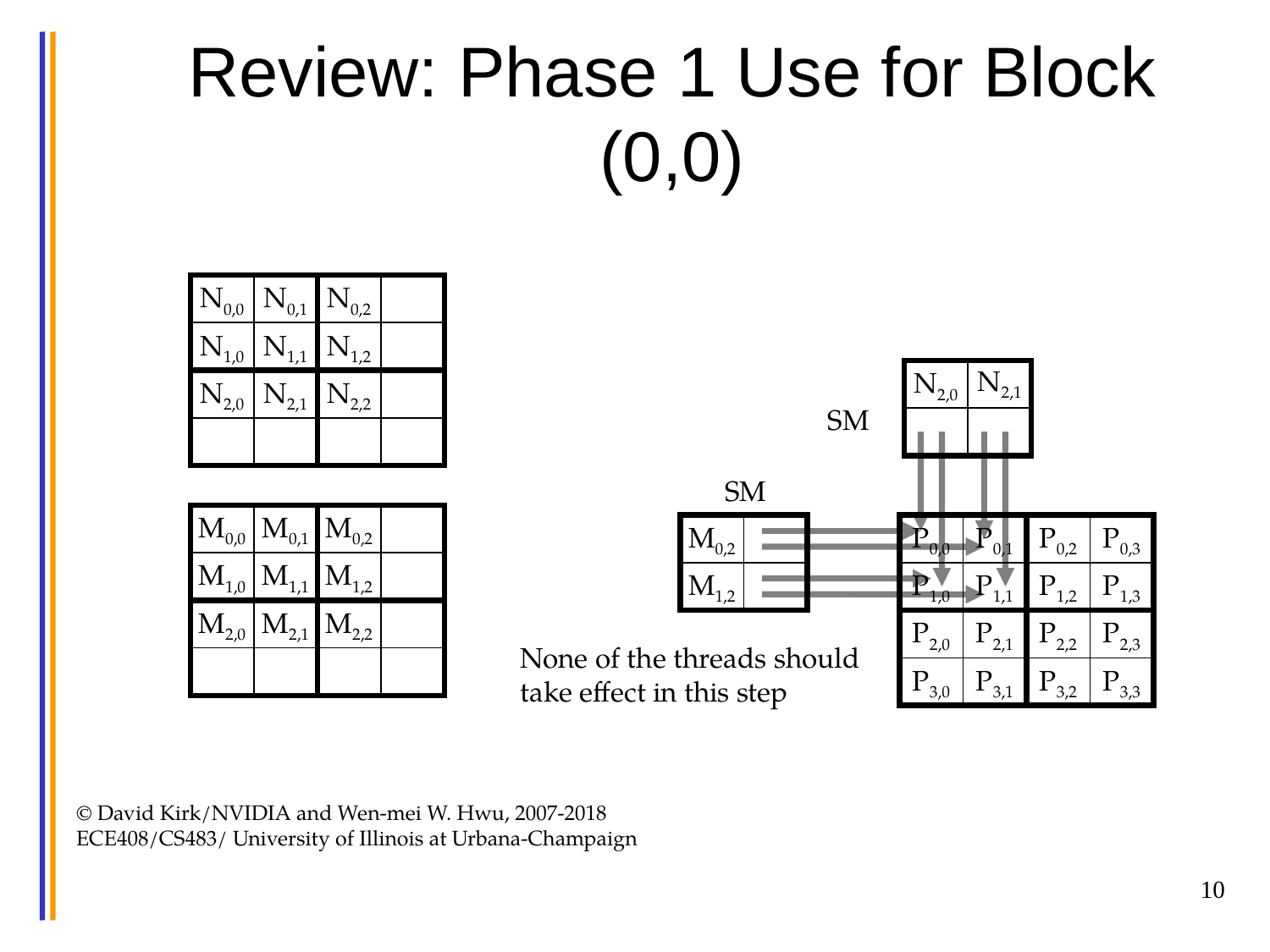

# Review: Phase 1 Use for Block (0,0)
N0,0

N0,1
N0,2

N1,0

N1,1

N1,2

N2,1
N2,0

N2,0

N2,1

N2,2

SM

SM
M0,0

M0,1
M0,2

M0,2

P0,0

P0,1
P0,2

P0,3

M1,0

M1,1

M1,2

M1,2

P1,0

P1,1

P1,2

P1,3

M2,0

M2,1

M2,2

P2,0

P2,1

P2,2

P2,3
None of the threads should take effect in this step

P3,0

P3,1

P3,2

P3,3
© David Kirk/NVIDIA and Wen-mei W. Hwu, 2007-2018 ECE408/CS483/ University of Illinois at Urbana-Champaign
10